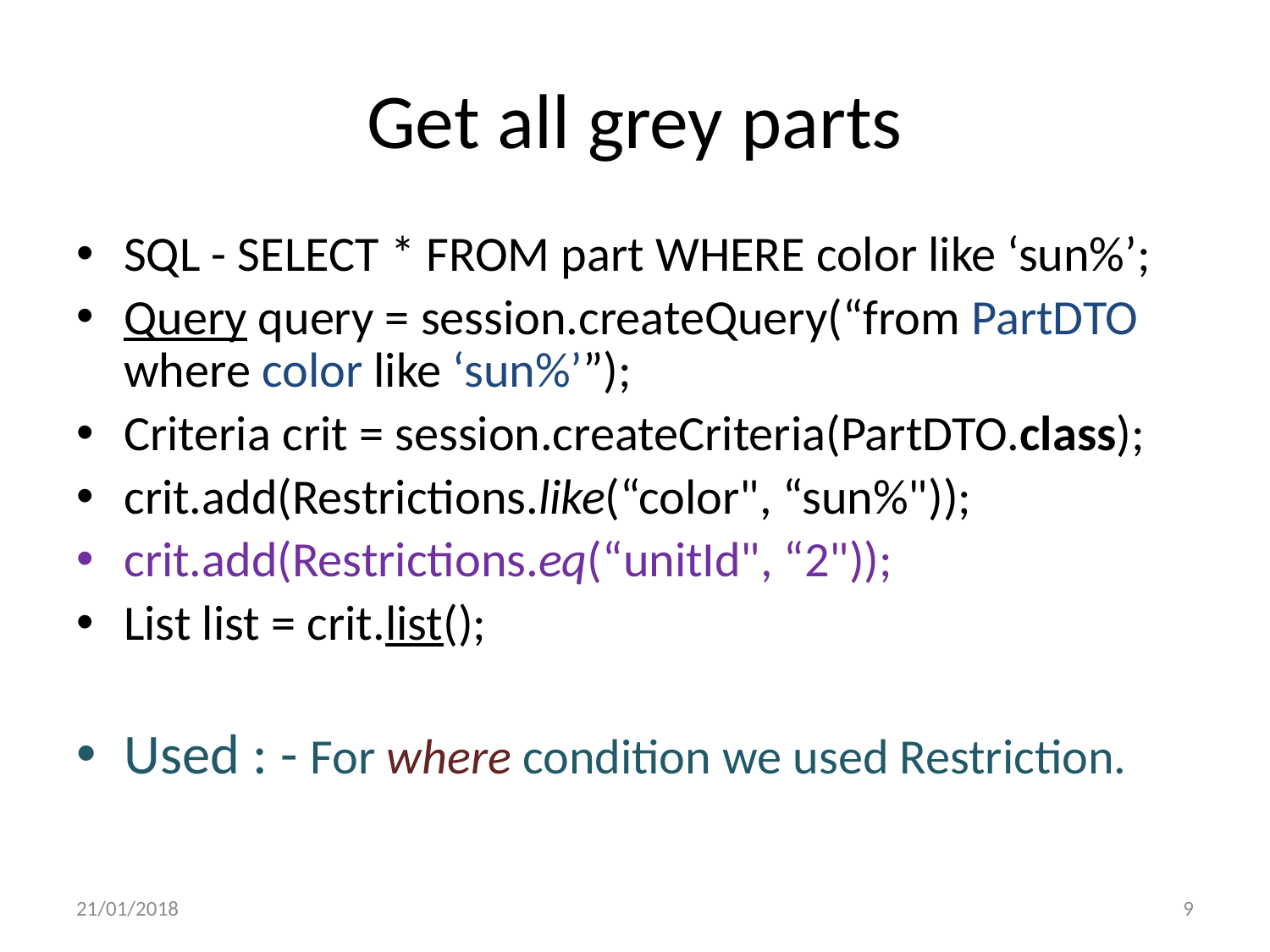

# Get all grey parts
SQL - SELECT * FROM part WHERE color like ‘sun%’;
Query query = session.createQuery(“from PartDTO where color like ‘sun%’”);
Criteria crit = session.createCriteria(PartDTO.class);
crit.add(Restrictions.like(“color", “sun%"));
crit.add(Restrictions.eq(“unitId", “2"));
List list = crit.list();

Used : - For where condition we used Restriction.
21/01/2018

9